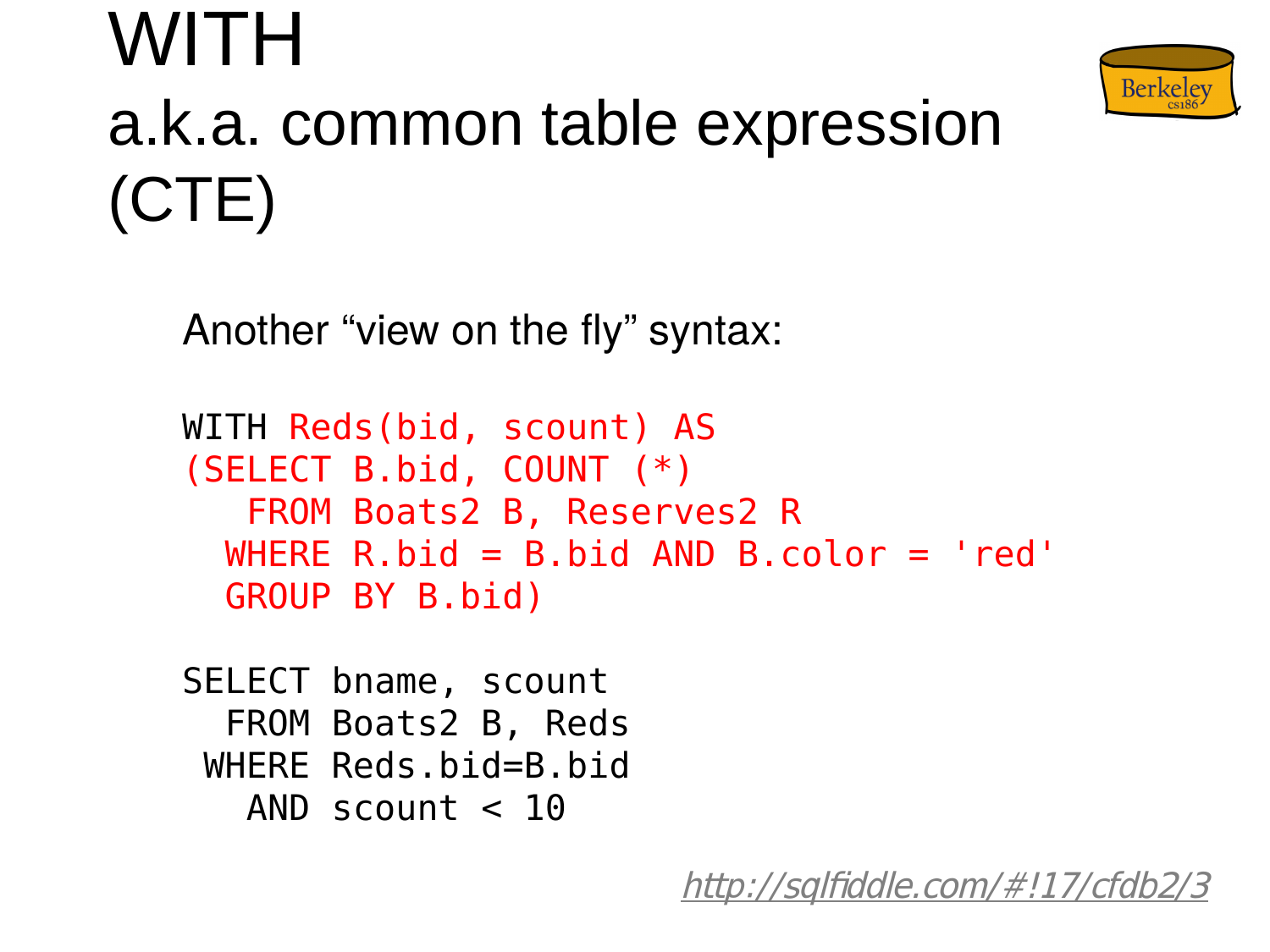

# WITH a.k.a. common table expression (CTE)
Another “view on the fly” syntax:

WITH Reds(bid, scount) AS
(SELECT B.bid, COUNT (*)
   FROM Boats2 B, Reserves2 R
  WHERE R.bid = B.bid AND B.color = 'red'
  GROUP BY B.bid)
SELECT bname, scount
  FROM Boats2 B, Reds
 WHERE Reds.bid=B.bid
   AND scount < 10
http://sqlfiddle.com/#!17/cfdb2/3